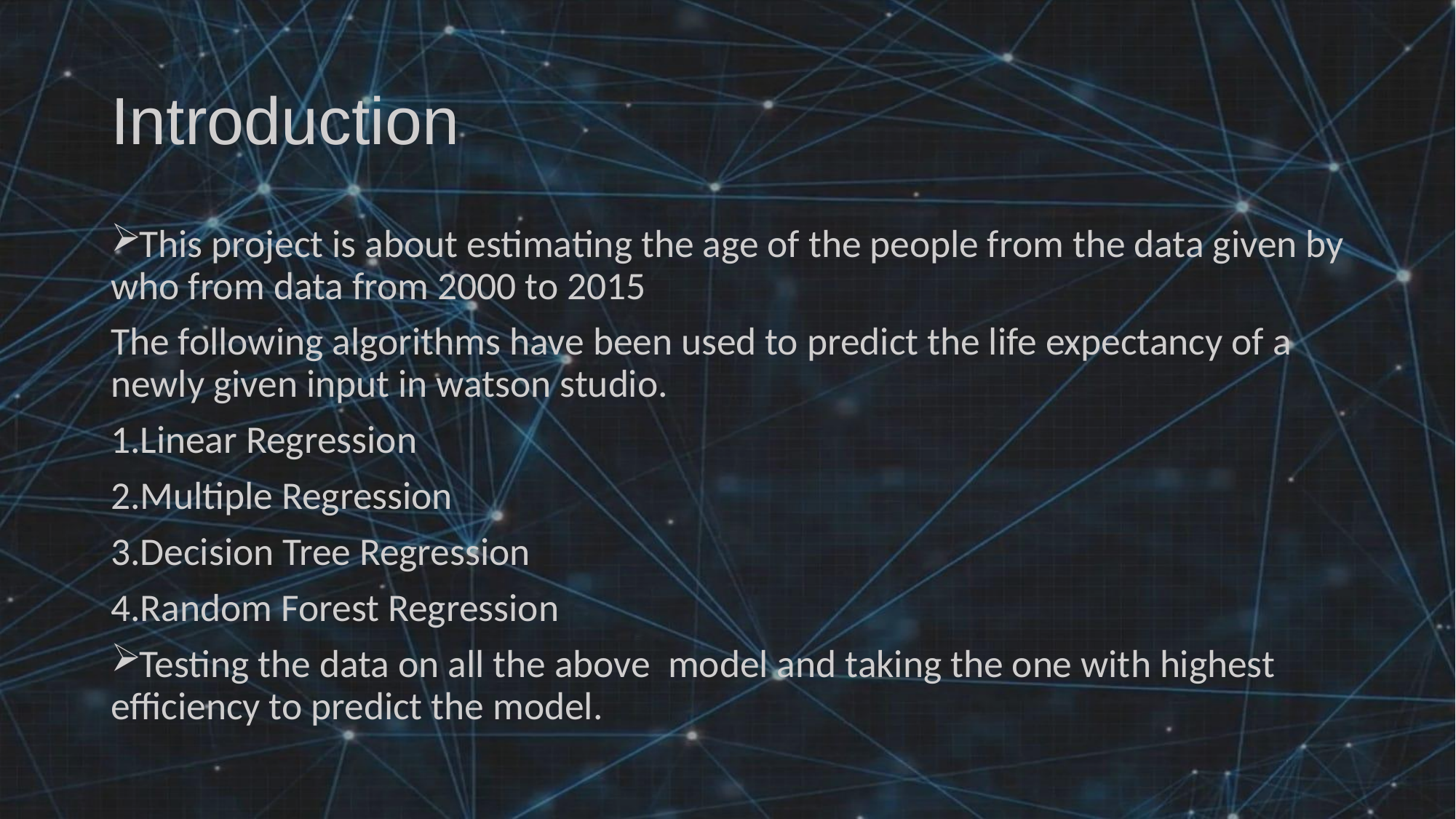

# Introduction
This project is about estimating the age of the people from the data given by who from data from 2000 to 2015
The following algorithms have been used to predict the life expectancy of a newly given input in watson studio.
1.Linear Regression
2.Multiple Regression
3.Decision Tree Regression
4.Random Forest Regression
Testing the data on all the above  model and taking the one with highest efficiency to predict the model.